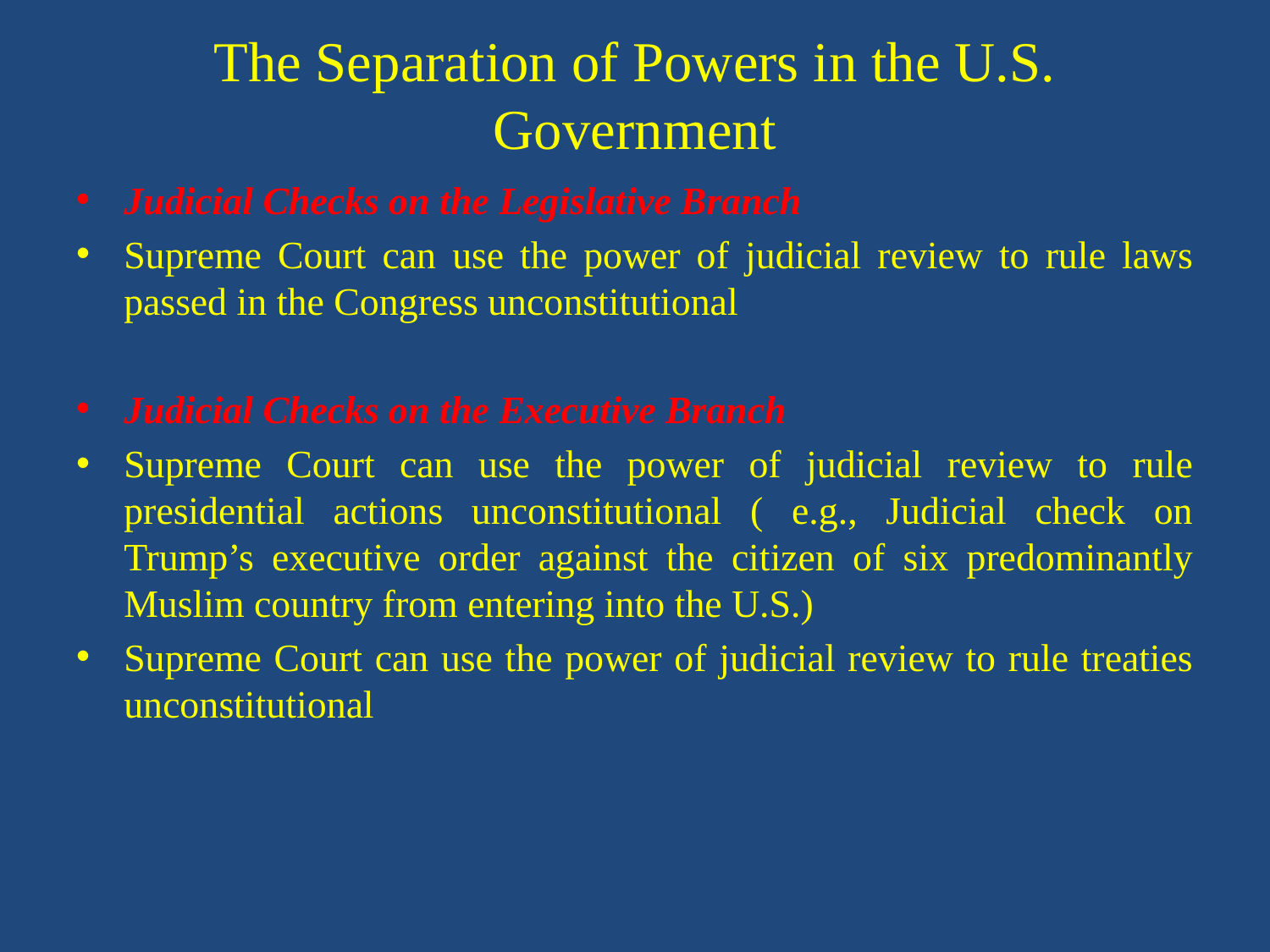

# The Separation of Powers in the U.S. Government
Judicial Checks on the Legislative Branch
Supreme Court can use the power of judicial review to rule laws passed in the Congress unconstitutional

Judicial Checks on the Executive Branch
Supreme Court can use the power of judicial review to rule presidential actions unconstitutional ( e.g., Judicial check on Trump’s executive order against the citizen of six predominantly Muslim country from entering into the U.S.)
Supreme Court can use the power of judicial review to rule treaties unconstitutional